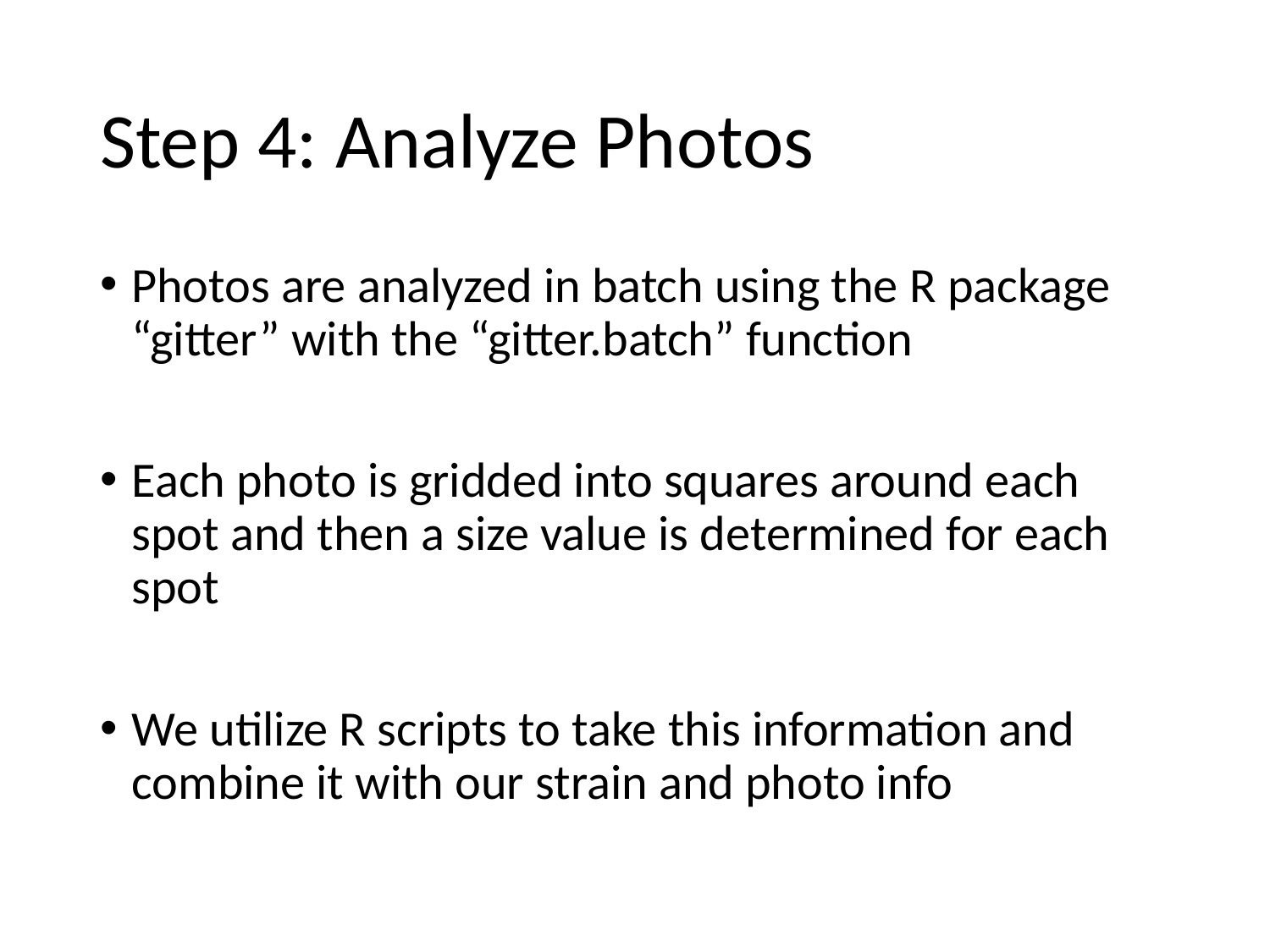

# Step 4: Analyze Photos
Photos are analyzed in batch using the R package “gitter” with the “gitter.batch” function

Each photo is gridded into squares around each spot and then a size value is determined for each spot

We utilize R scripts to take this information and combine it with our strain and photo info